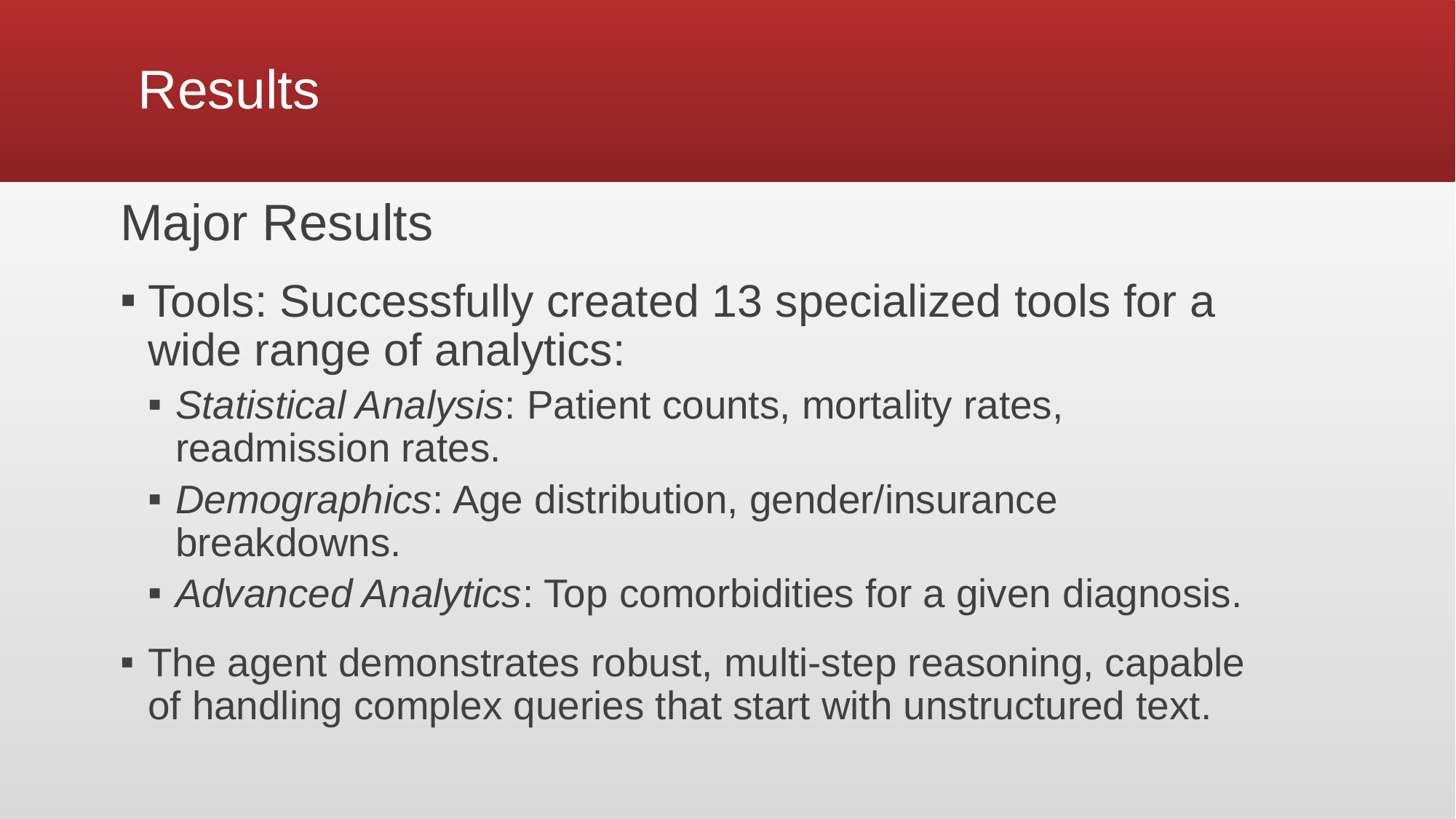

# Results
Major Results
Tools: Successfully created 13 specialized tools for a wide range of analytics:
Statistical Analysis: Patient counts, mortality rates, readmission rates.
Demographics: Age distribution, gender/insurance breakdowns.
Advanced Analytics: Top comorbidities for a given diagnosis.
The agent demonstrates robust, multi-step reasoning, capable of handling complex queries that start with unstructured text.